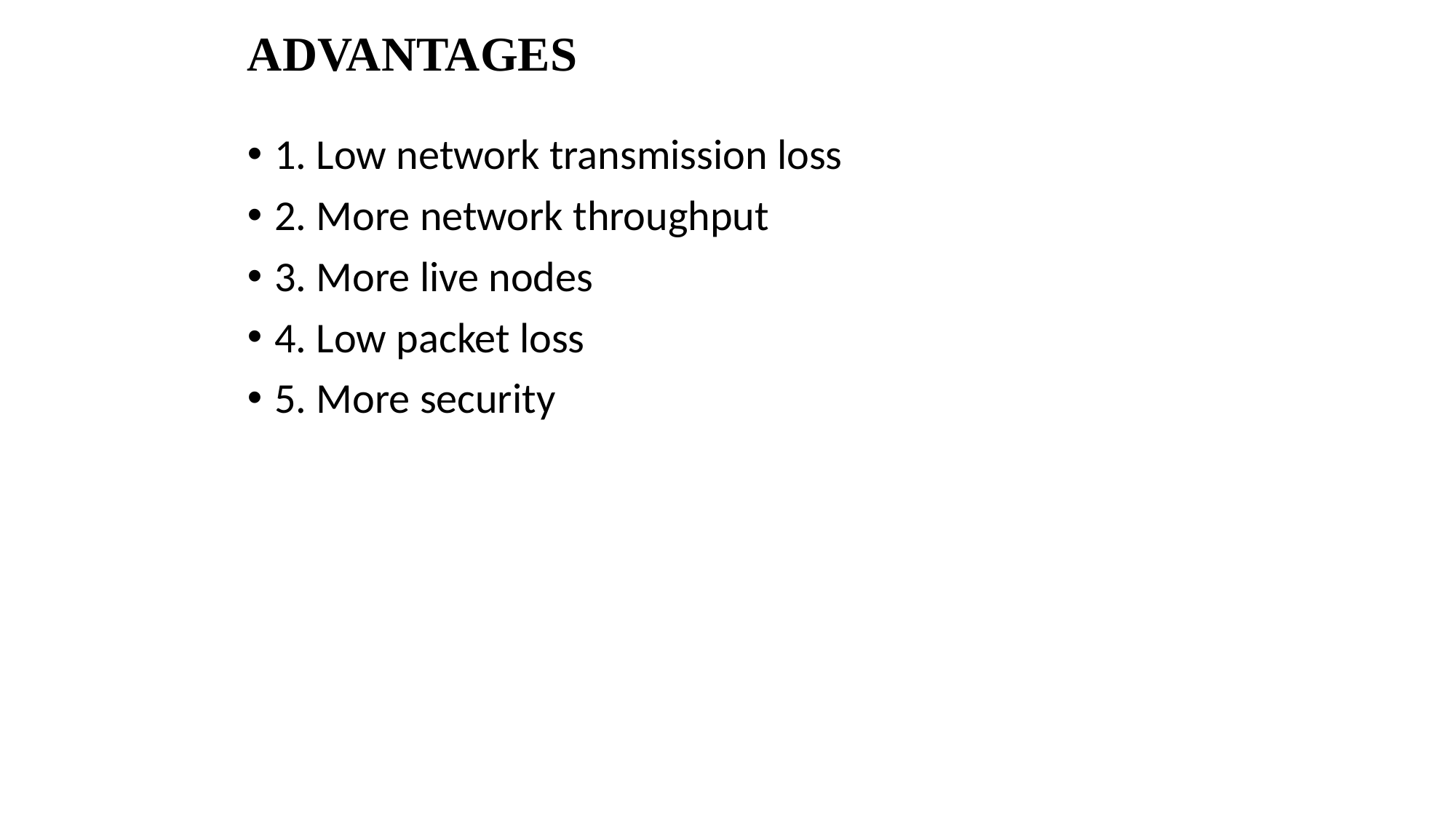

# ADVANTAGES
1. Low network transmission loss
2. More network throughput
3. More live nodes
4. Low packet loss
5. More security